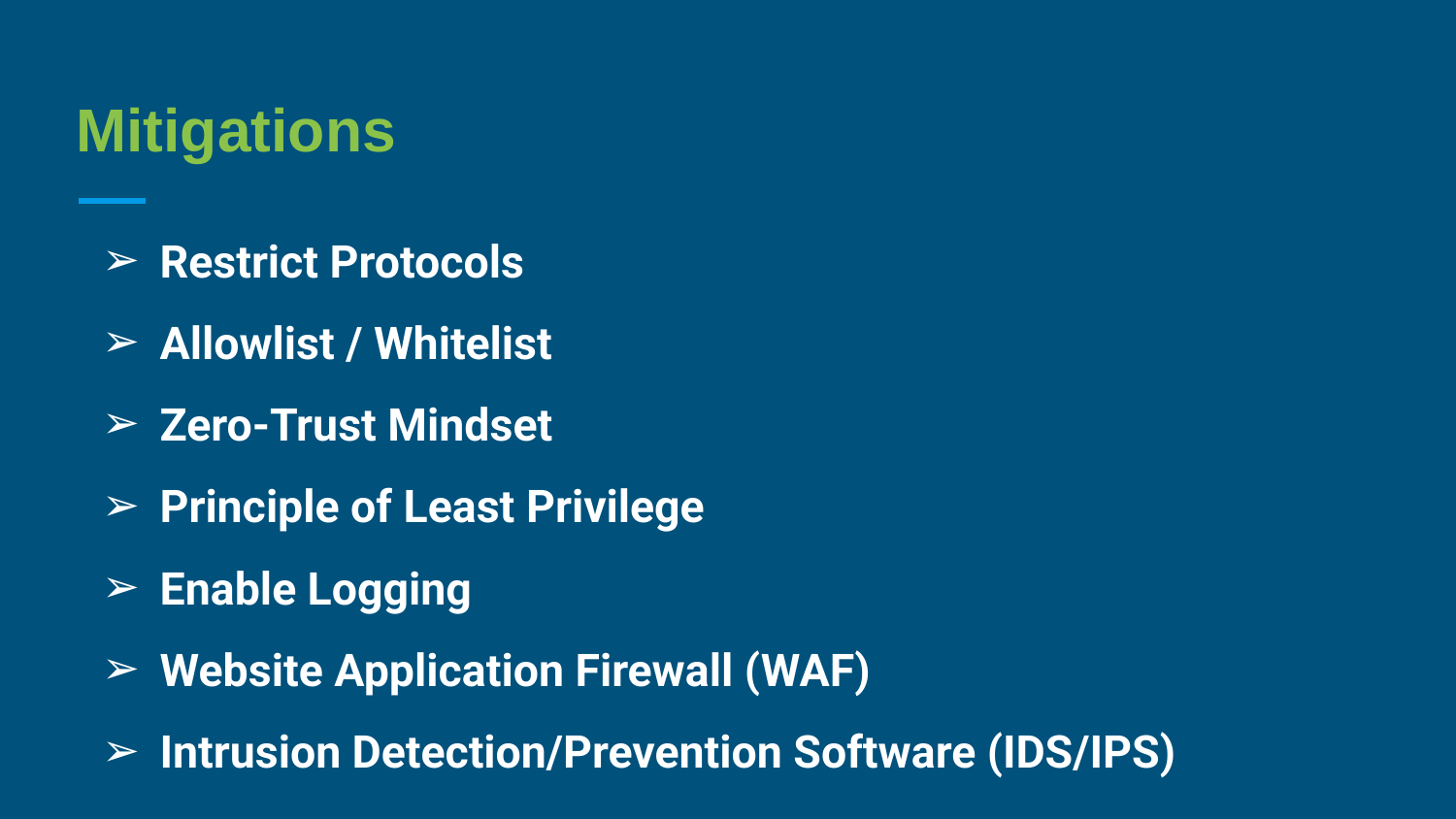

# Mitigations
Restrict Protocols
Allowlist / Whitelist
Zero-Trust Mindset
Principle of Least Privilege
Enable Logging
Website Application Firewall (WAF)
Intrusion Detection/Prevention Software (IDS/IPS)